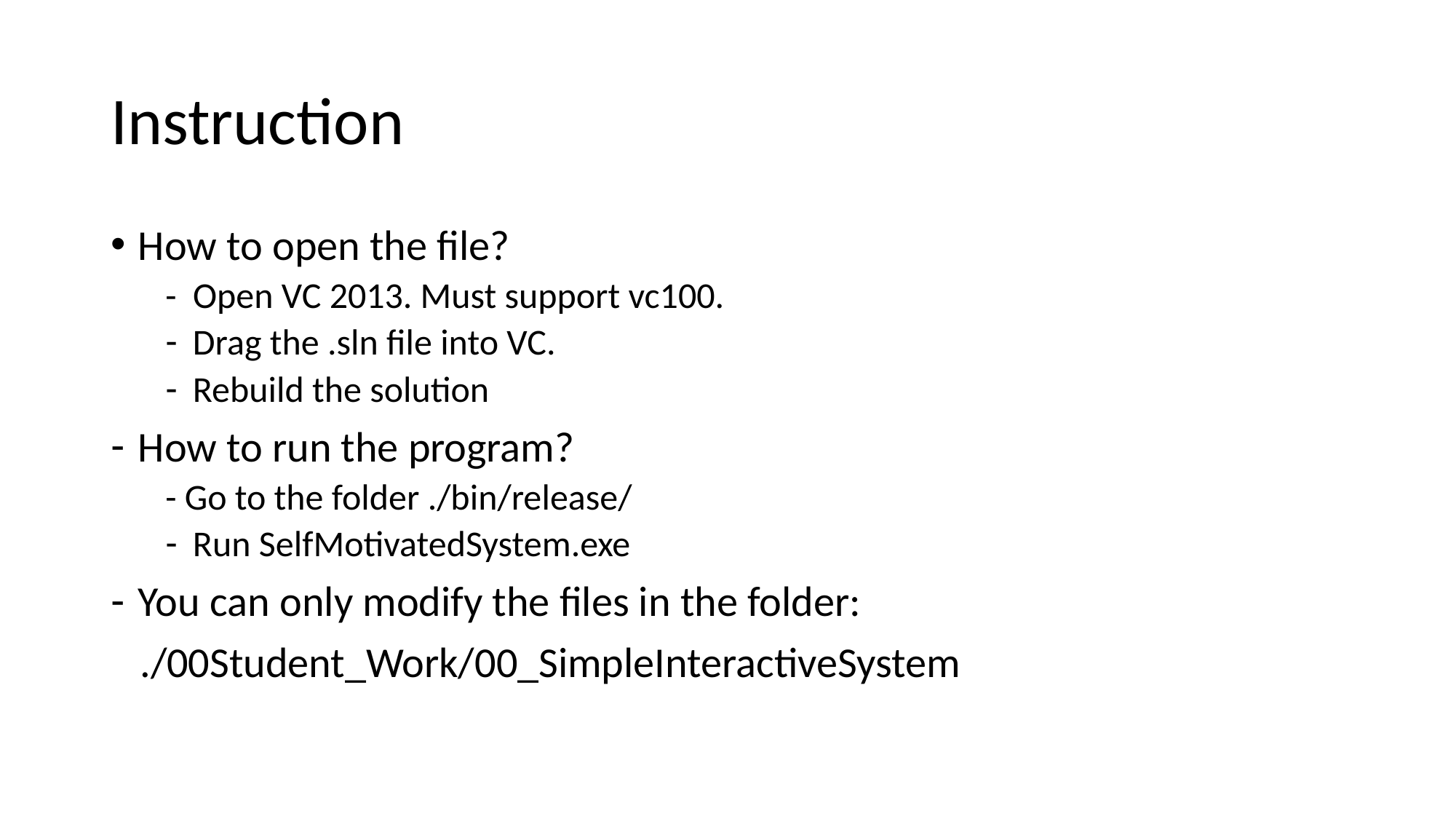

# Instruction
How to open the file?
-  Open VC 2013. Must support vc100.
Drag the .sln file into VC.
Rebuild the solution
How to run the program?
- Go to the folder ./bin/release/
Run SelfMotivatedSystem.exe
You can only modify the files in the folder:
   ./00Student_Work/00_SimpleInteractiveSystem